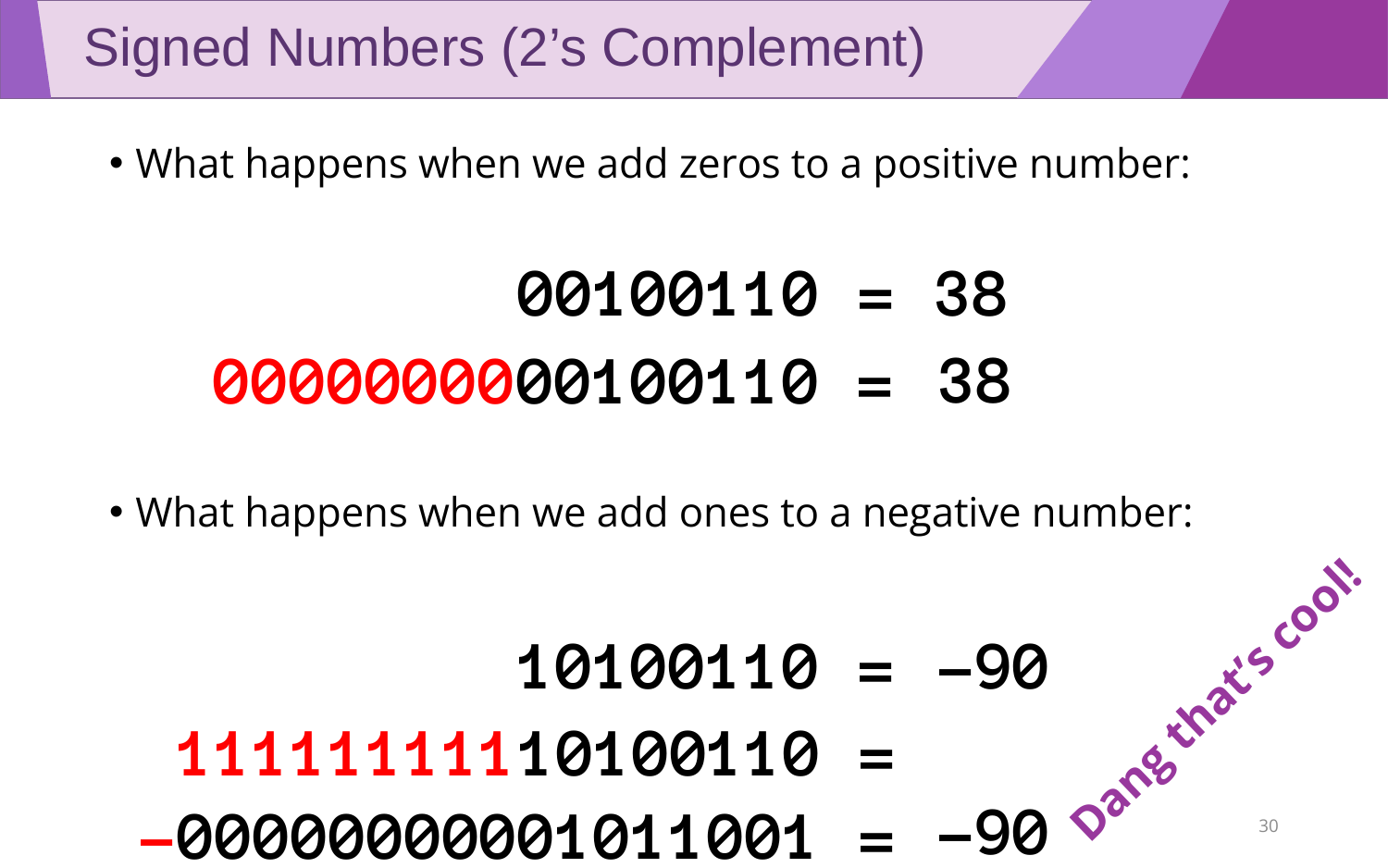

# Signed Numbers (2’s Complement)
What happens when we add zeros to a positive number:

What happens when we add ones to a negative number:
 00100110 = 38
38
 0000000000100110 =  ?
 10100110 =  ?
-90
Dang that’s cool!
 11111111110100110 =
-00000000001011001 =  ?
-90
30